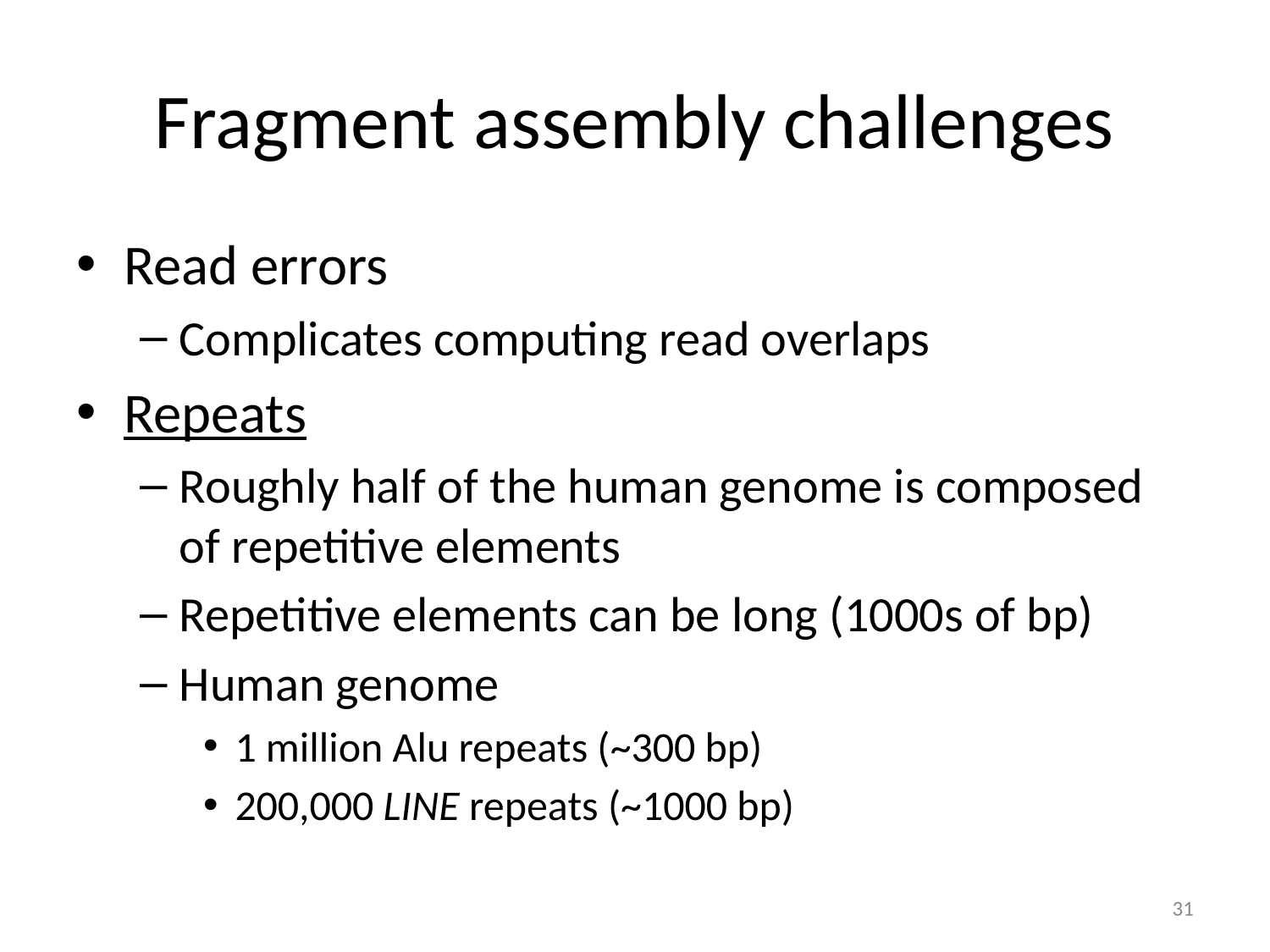

# Fragment assembly challenges
Read errors
Complicates computing read overlaps
Repeats
Roughly half of the human genome is composed of repetitive elements
Repetitive elements can be long (1000s of bp)
Human genome
1 million Alu repeats (~300 bp)
200,000 LINE repeats (~1000 bp)

31